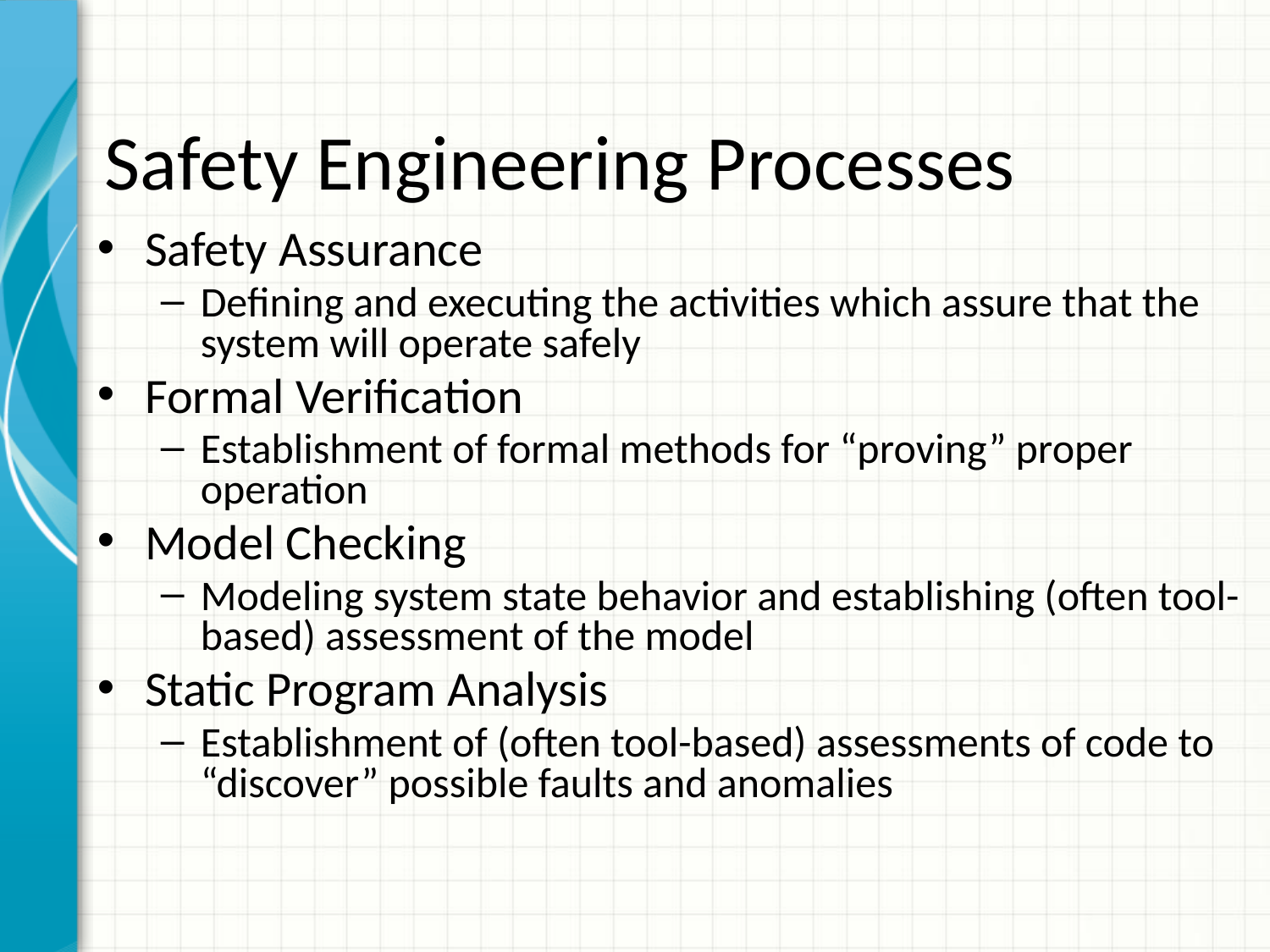

# Safety Engineering Processes
Safety Assurance
Defining and executing the activities which assure that the system will operate safely
Formal Verification
Establishment of formal methods for “proving” proper operation
Model Checking
Modeling system state behavior and establishing (often tool-based) assessment of the model
Static Program Analysis
Establishment of (often tool-based) assessments of code to “discover” possible faults and anomalies